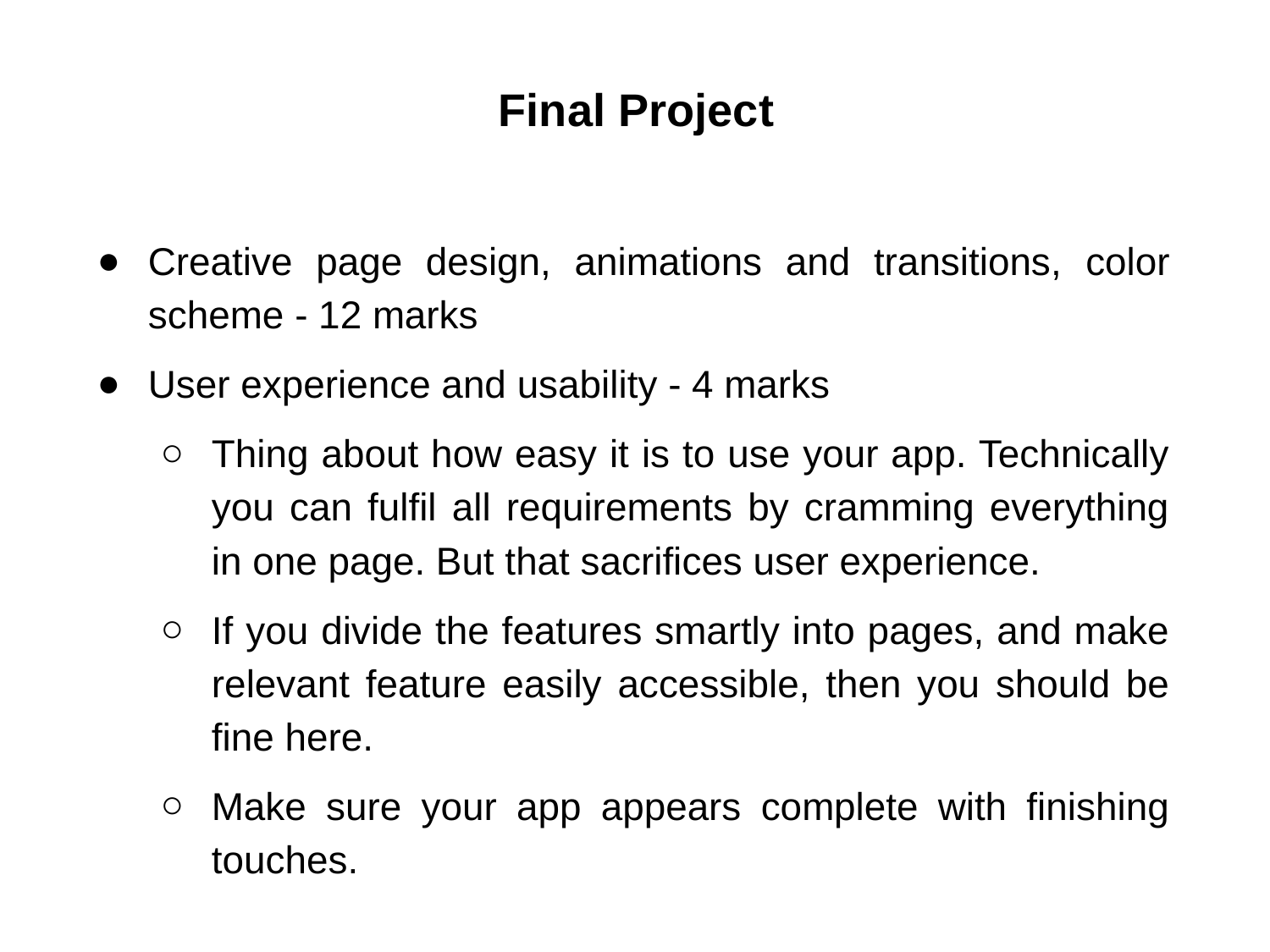

# Final Project
Creative page design, animations and transitions, color scheme - 12 marks
User experience and usability - 4 marks
Thing about how easy it is to use your app. Technically you can fulfil all requirements by cramming everything in one page. But that sacrifices user experience.
If you divide the features smartly into pages, and make relevant feature easily accessible, then you should be fine here.
Make sure your app appears complete with finishing touches.